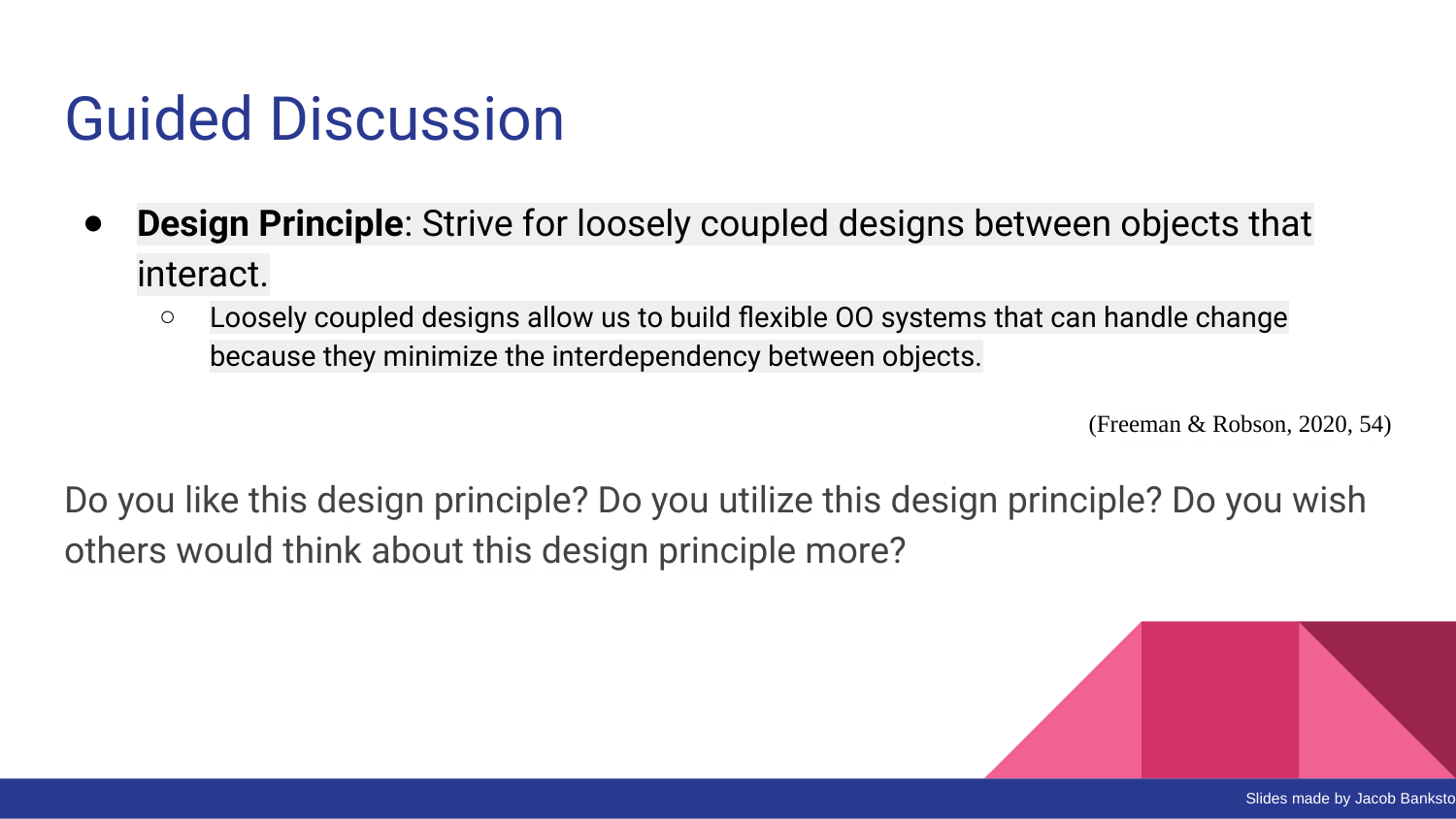

# Guided Discussion
Design Principle: Strive for loosely coupled designs between objects that interact.
Loosely coupled designs allow us to build flexible OO systems that can handle change because they minimize the interdependency between objects.
(Freeman & Robson, 2020, 54)
Do you like this design principle? Do you utilize this design principle? Do you wish others would think about this design principle more?
Slides made by Jacob Bankston